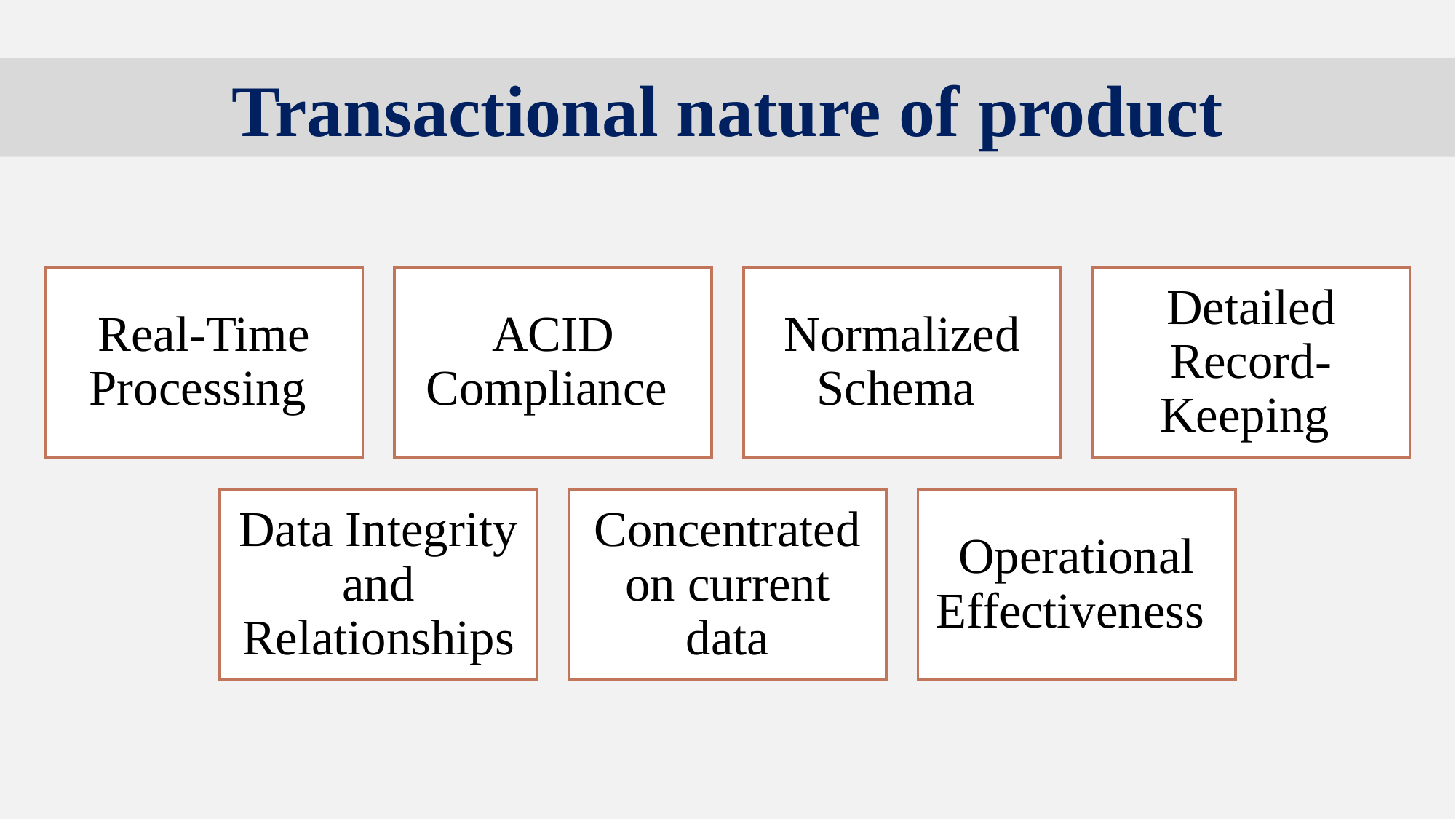

Transactional nature of product
Real-Time Processing
ACID Compliance
Normalized Schema
Detailed Record-Keeping
Data Integrity and Relationships
Concentrated on current data
Operational Effectiveness